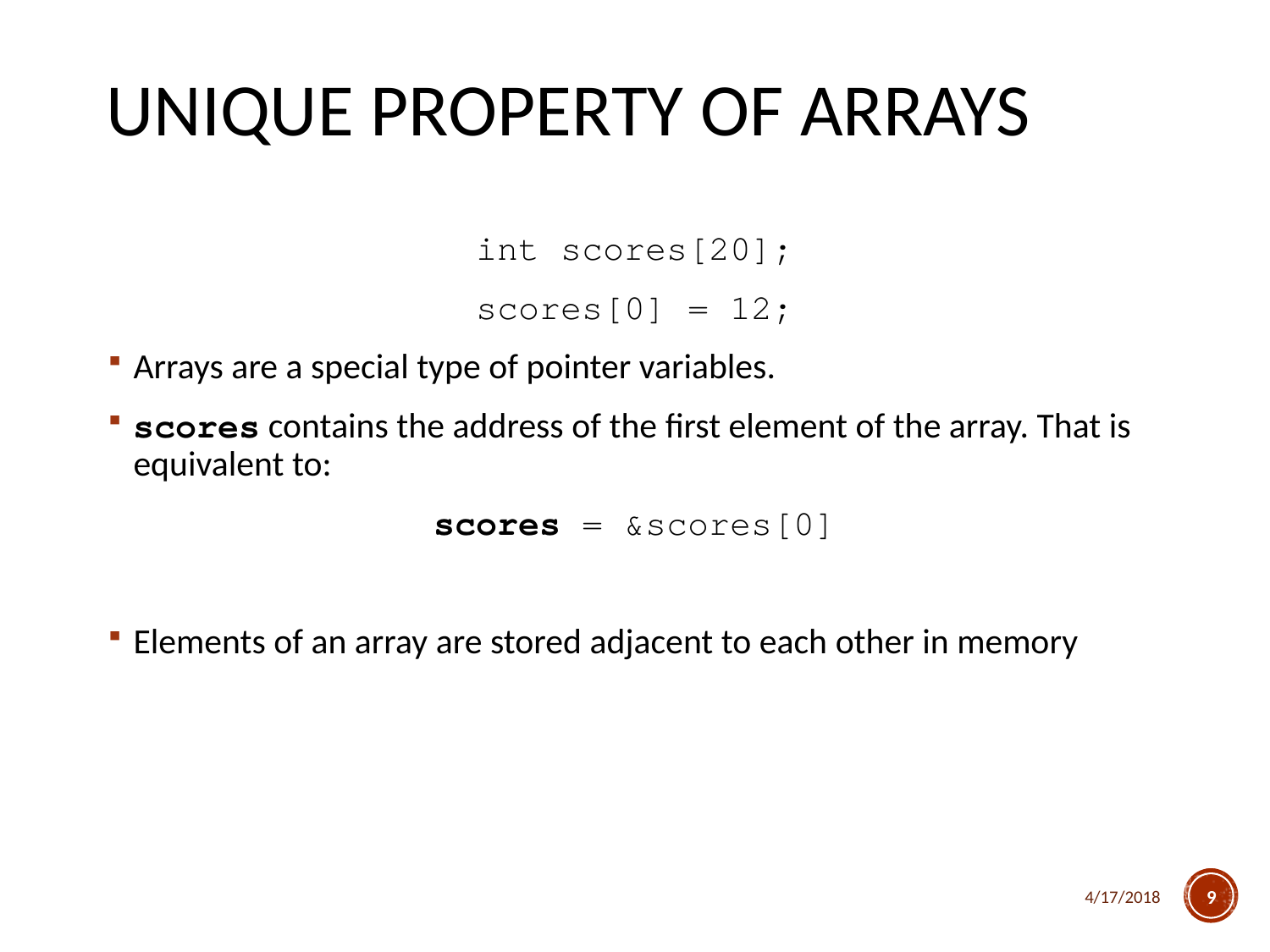

# UNIQUE property of arrays
int scores[20];
scores[0] = 12;
Arrays are a special type of pointer variables.
scores contains the address of the first element of the array. That is equivalent to:
scores = &scores[0]

Elements of an array are stored adjacent to each other in memory
4/17/2018
9